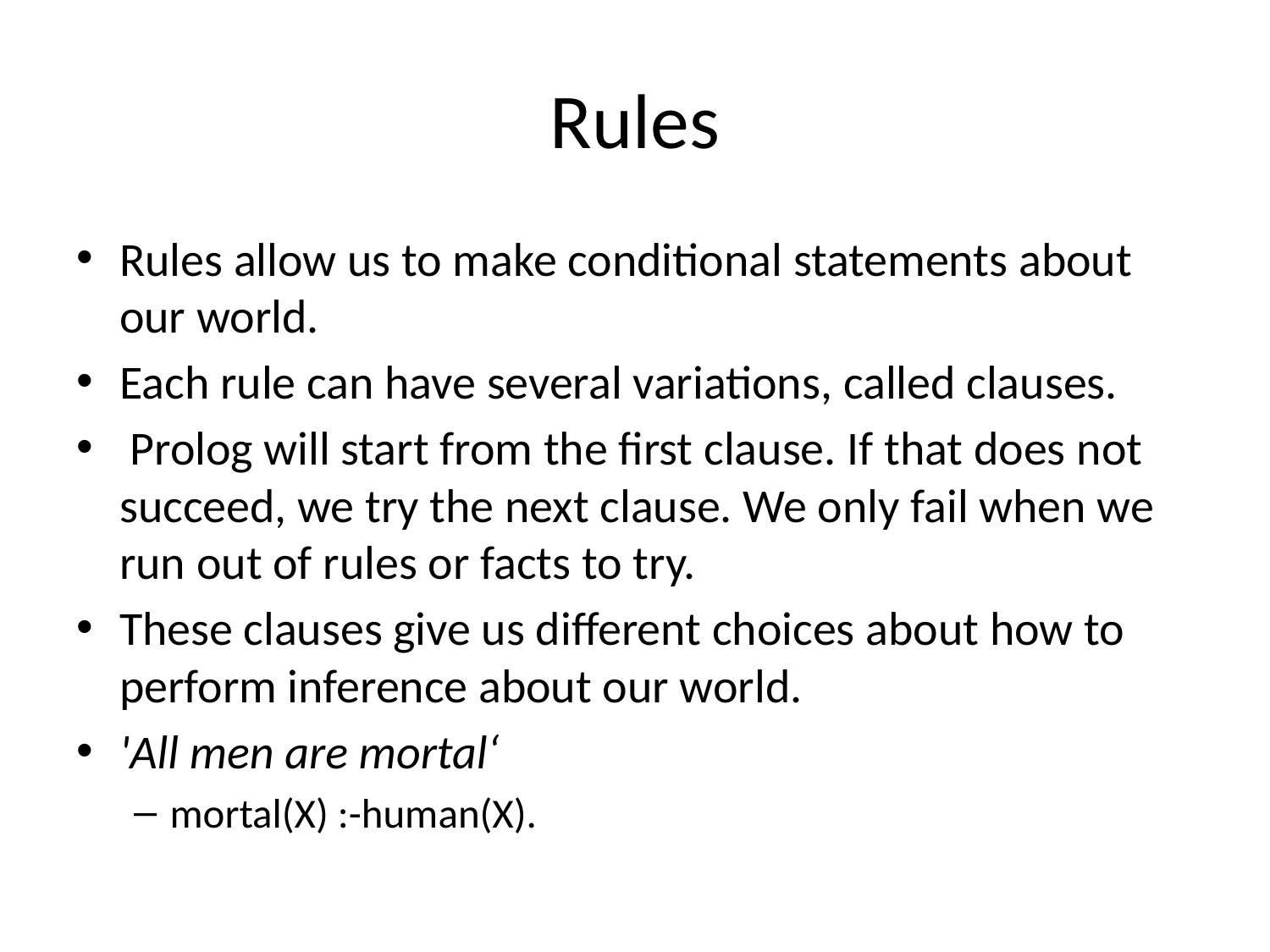

# Rules
Rules allow us to make conditional statements about our world.
Each rule can have several variations, called clauses.
 Prolog will start from the first clause. If that does not succeed, we try the next clause. We only fail when we run out of rules or facts to try.
These clauses give us different choices about how to perform inference about our world.
'All men are mortal‘
mortal(X) :-human(X).